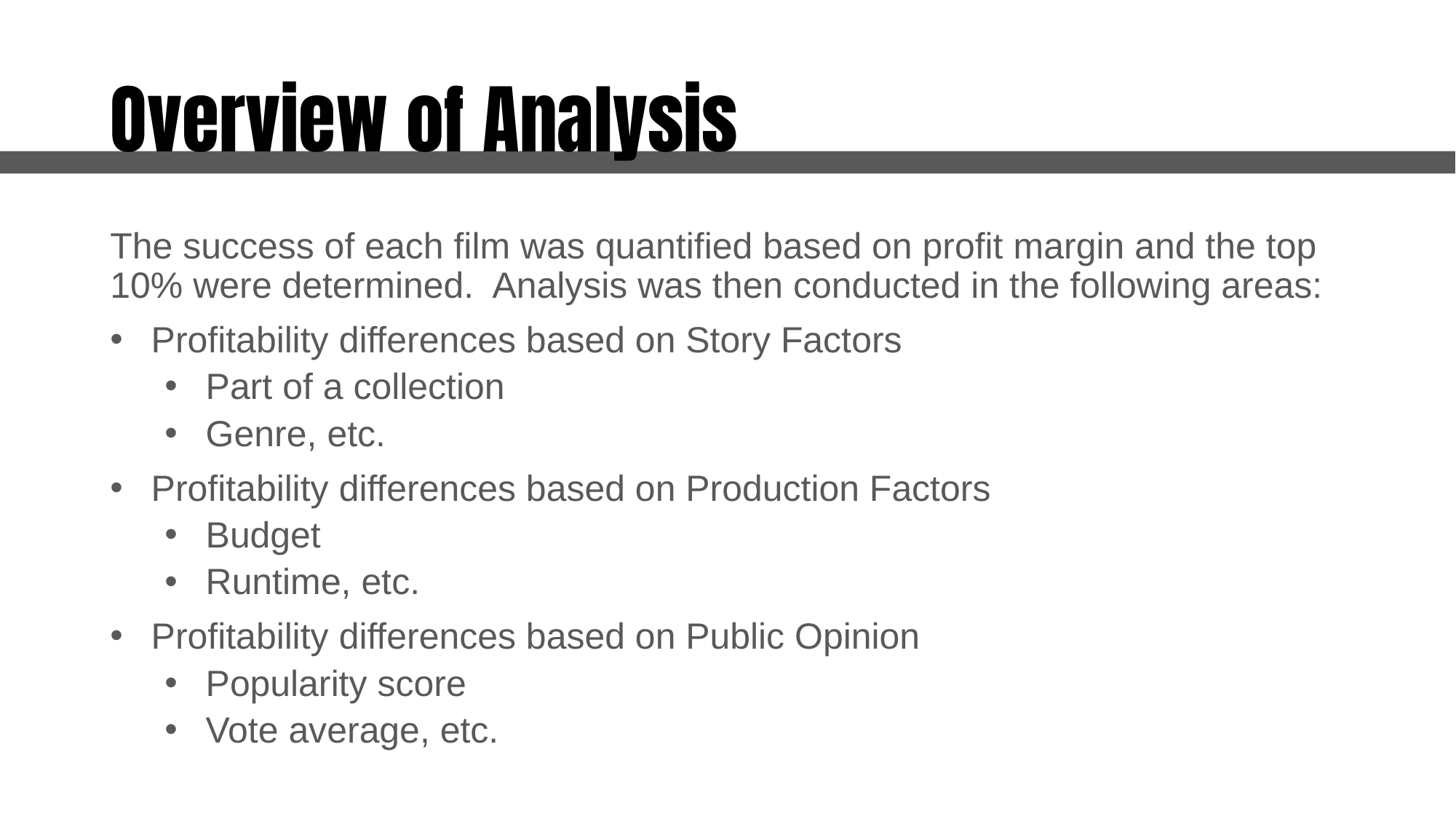

# Overview of Analysis

The success of each film was quantified based on profit margin and the top 10% were determined.  Analysis was then conducted in the following areas:
Profitability differences based on Story Factors
Part of a collection
Genre, etc.
Profitability differences based on Production Factors
Budget
Runtime, etc.
Profitability differences based on Public Opinion
Popularity score
Vote average, etc.